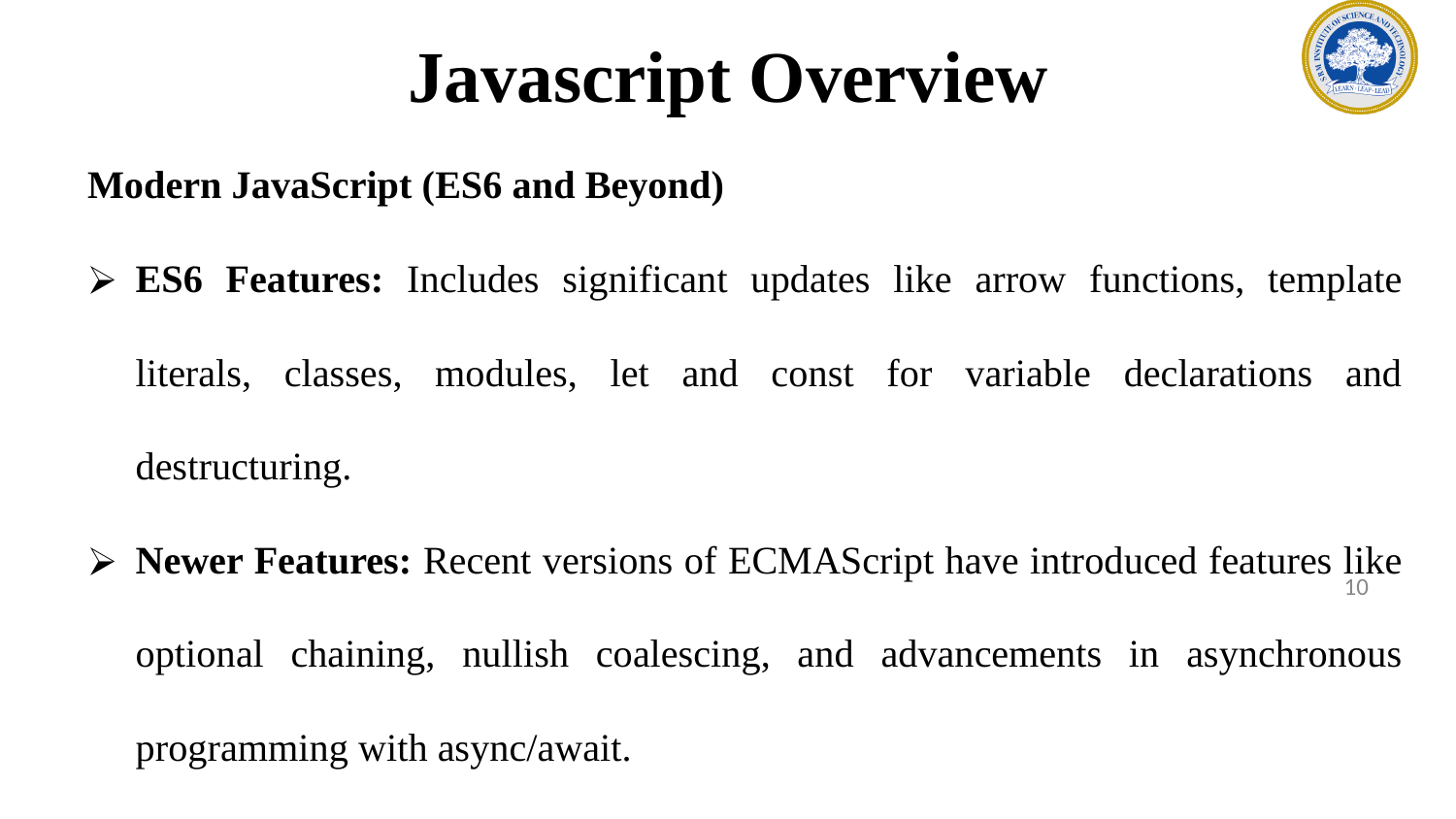

# Javascript Overview
Modern JavaScript (ES6 and Beyond)
ES6 Features: Includes significant updates like arrow functions, template literals, classes, modules, let and const for variable declarations and destructuring.
Newer Features: Recent versions of ECMAScript have introduced features like optional chaining, nullish coalescing, and advancements in asynchronous programming with async/await.
10